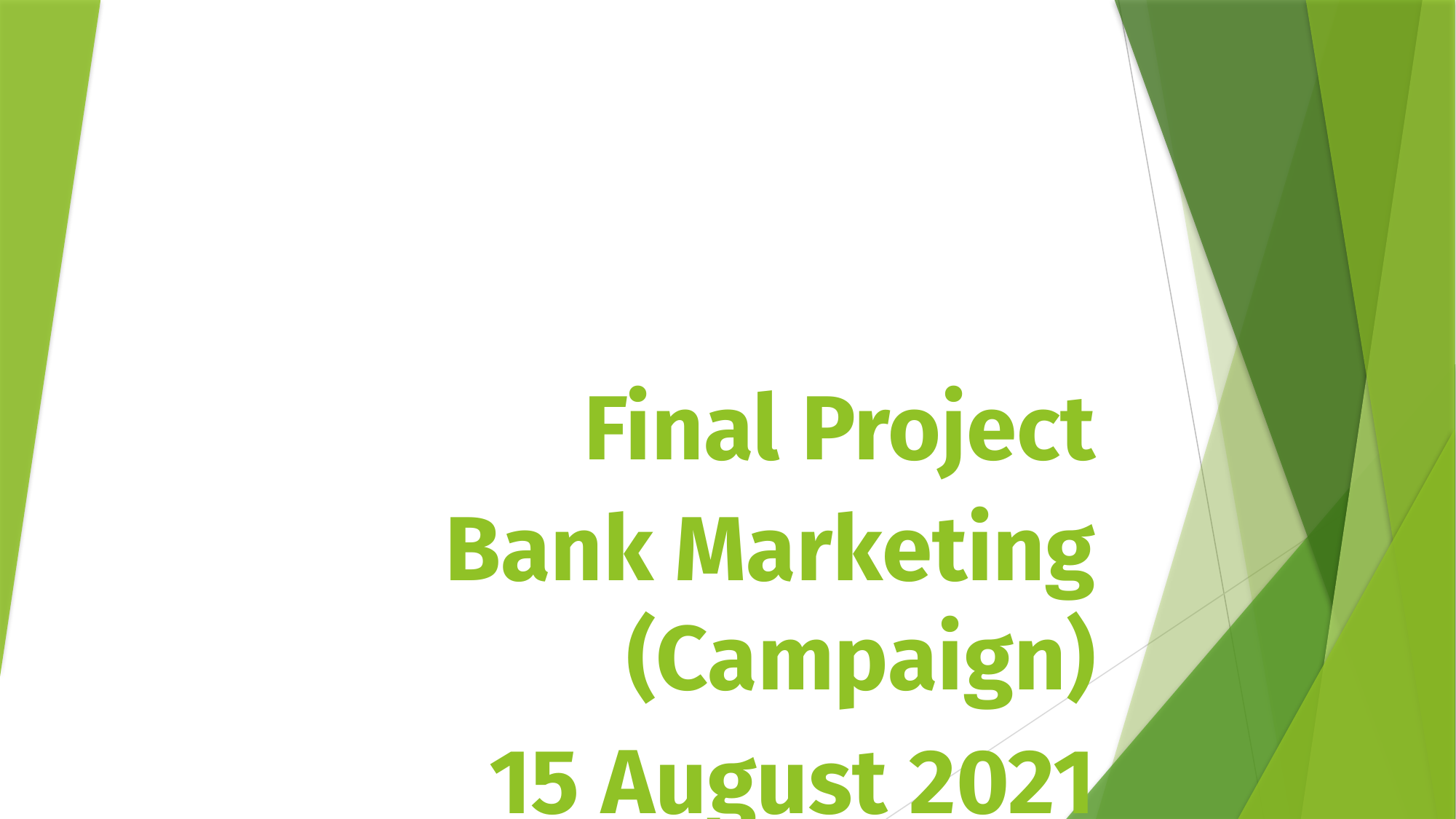

# Final Project
Bank Marketing (Campaign)
15 August 2021